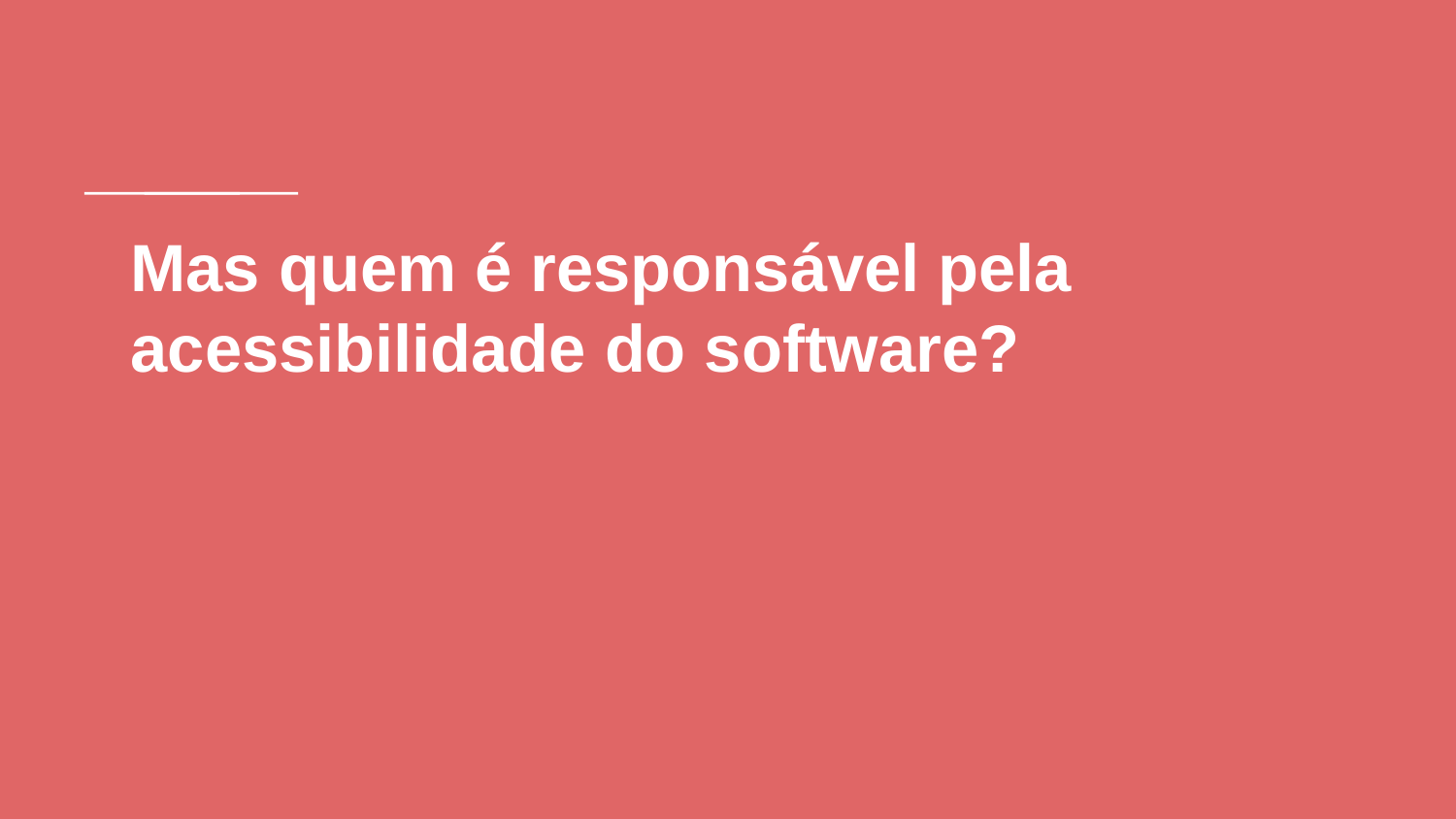

# Mas quem é responsável pela acessibilidade do software?